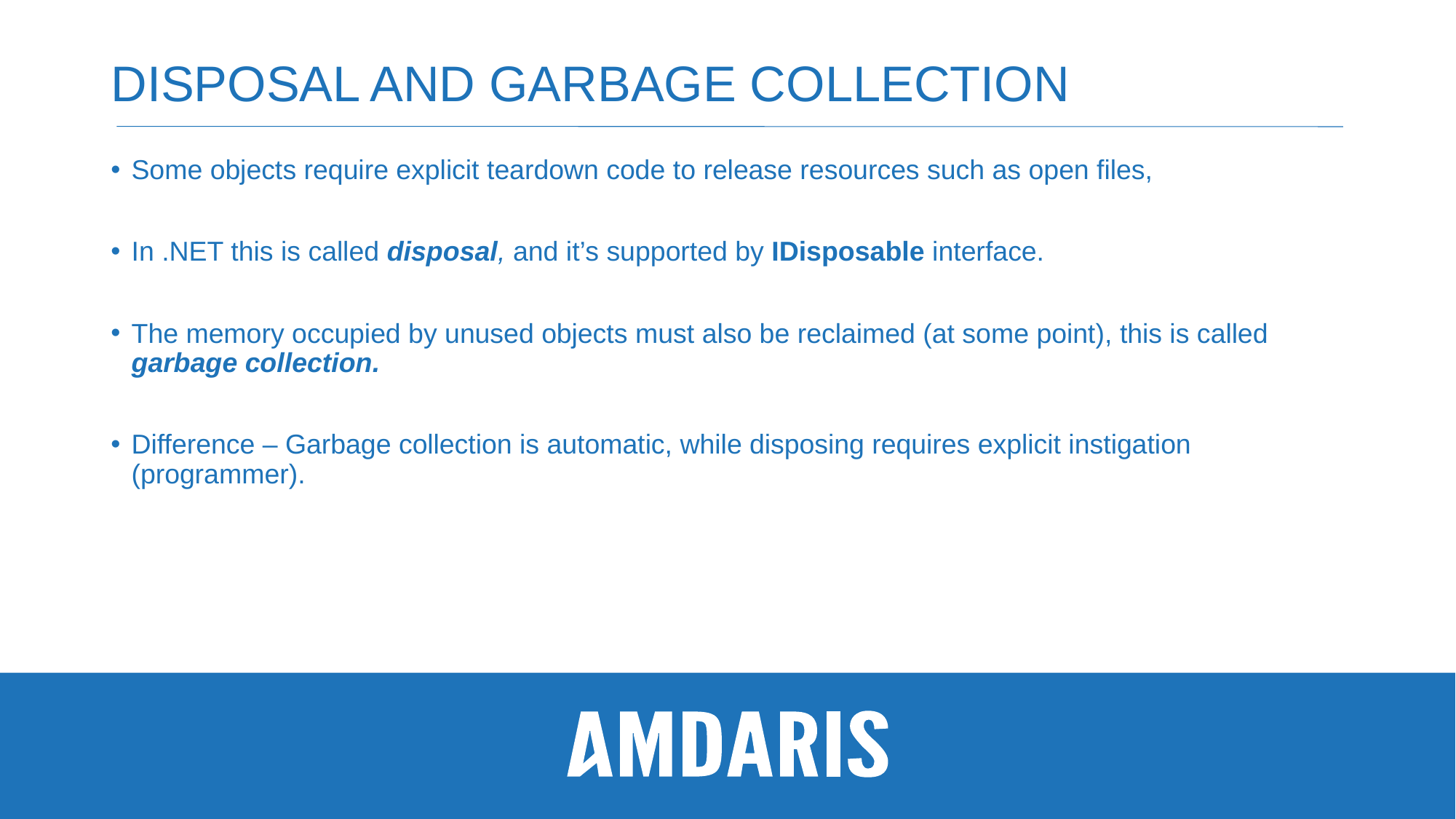

# Disposal and Garbage Collection
Some objects require explicit teardown code to release resources such as open files,

In .NET this is called disposal, and it’s supported by IDisposable interface.

The memory occupied by unused objects must also be reclaimed (at some point), this is called garbage collection.

Difference – Garbage collection is automatic, while disposing requires explicit instigation (programmer).